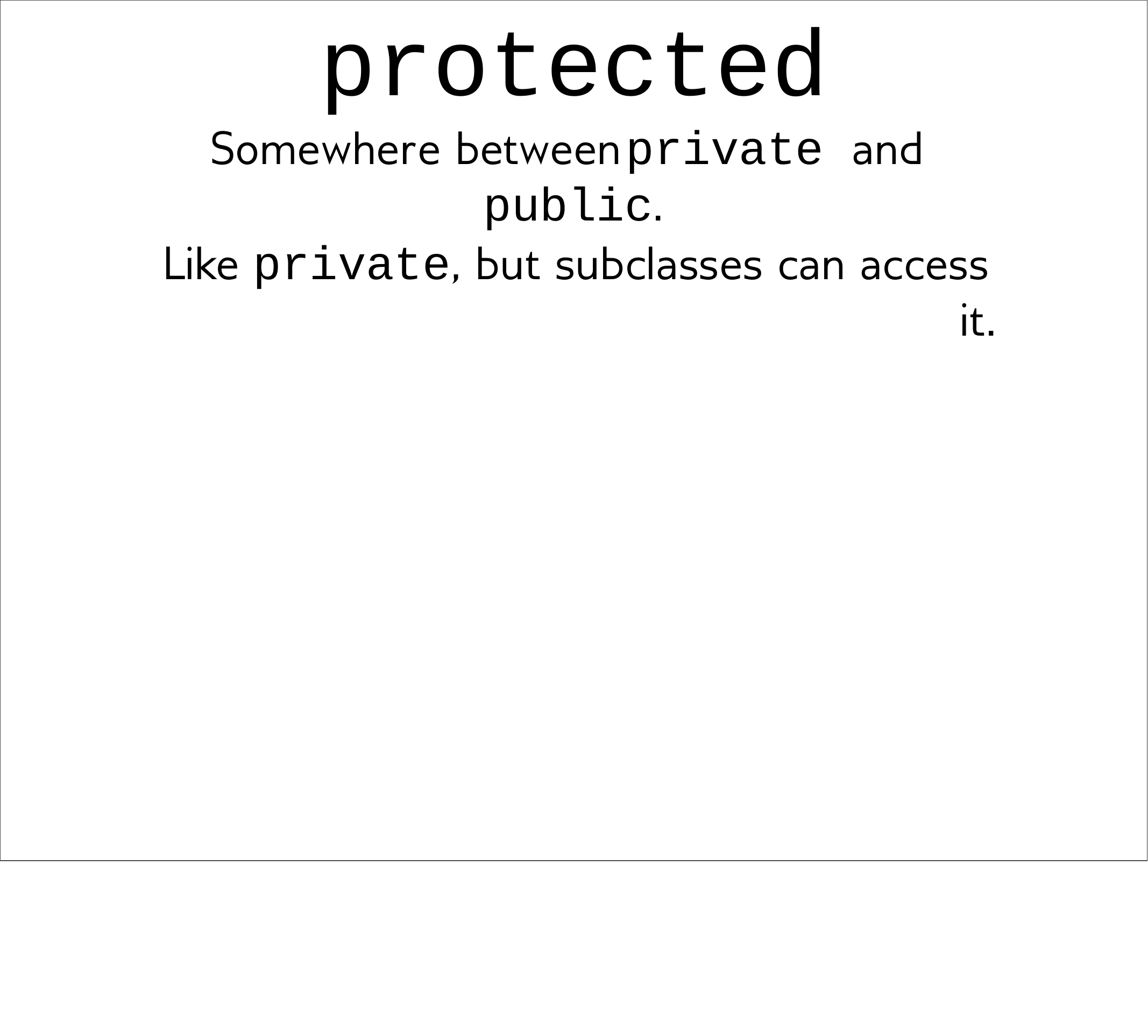

# protected
Somewhere between	private and	public.
Like private, but subclasses can access	it.